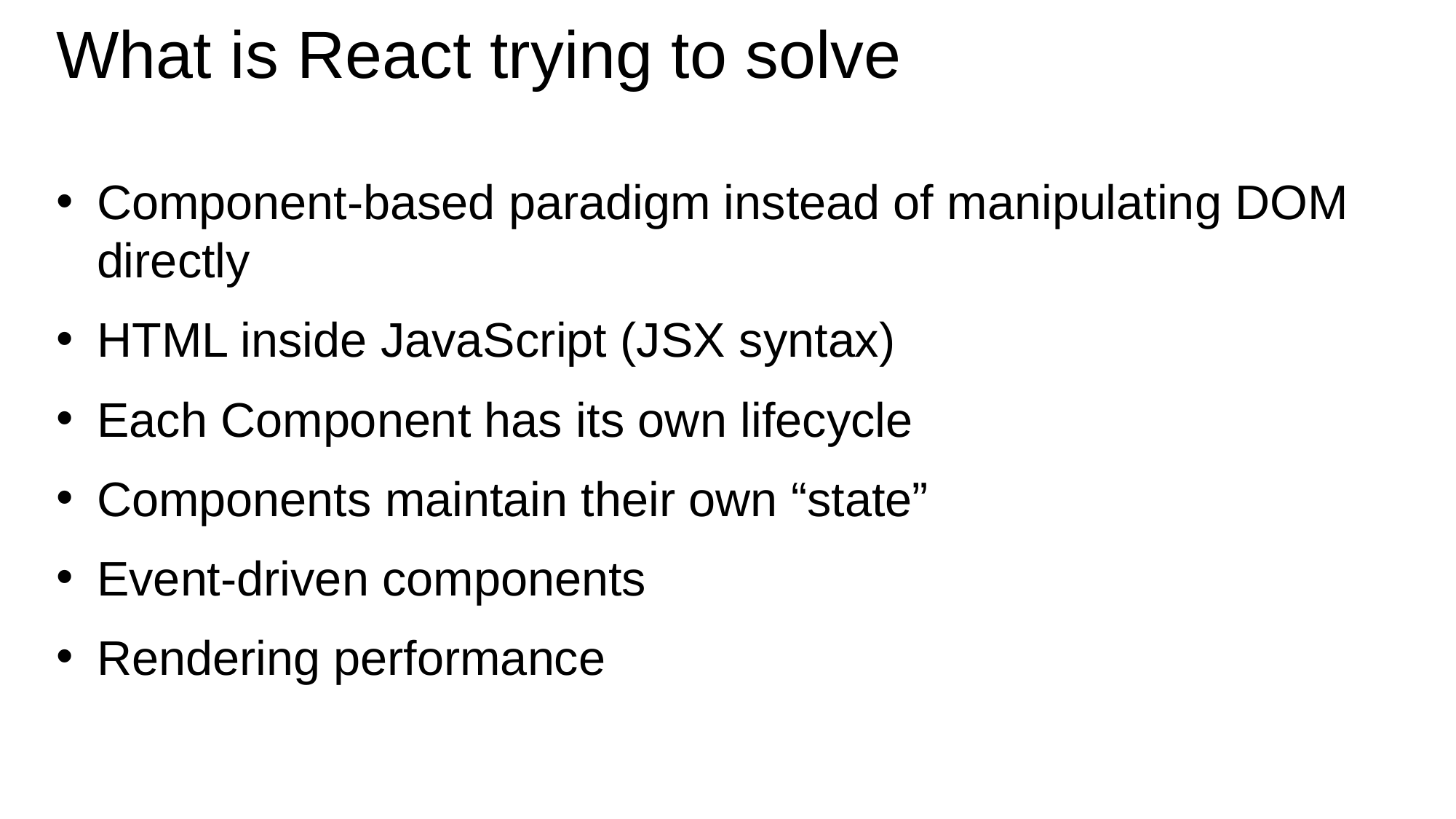

# What is React trying to solve
Component-based paradigm instead of manipulating DOM directly
HTML inside JavaScript (JSX syntax)
Each Component has its own lifecycle
Components maintain their own “state”
Event-driven components
Rendering performance